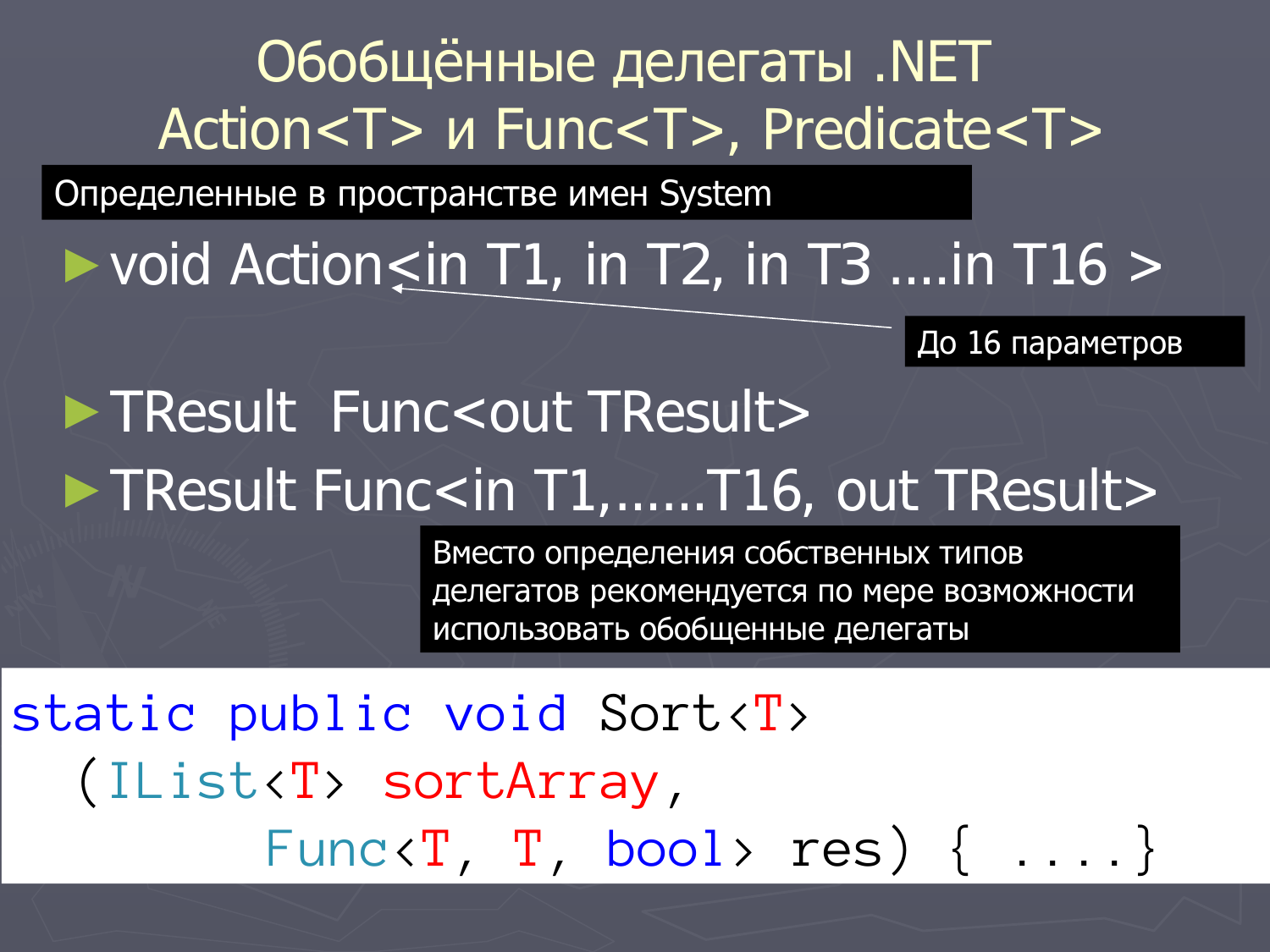

# Обобщённые делегаты .NET Action<T> и Func<T>, Predicate<T>
Определенные в пространстве имен System
void Action<in T1, in Т2, in ТЗ ….in T16 >
TResult  Func<out TResult>
TResult Func<in T1,……T16, out TResult>

До 16 параметров
Вместо определения собственных типов делегатов рекомендуется по мере возможности использовать обобщенные делегаты
static public void Sort<T>
  (IList<T> sortArray,
		Func<T, T, bool> res) { ....}